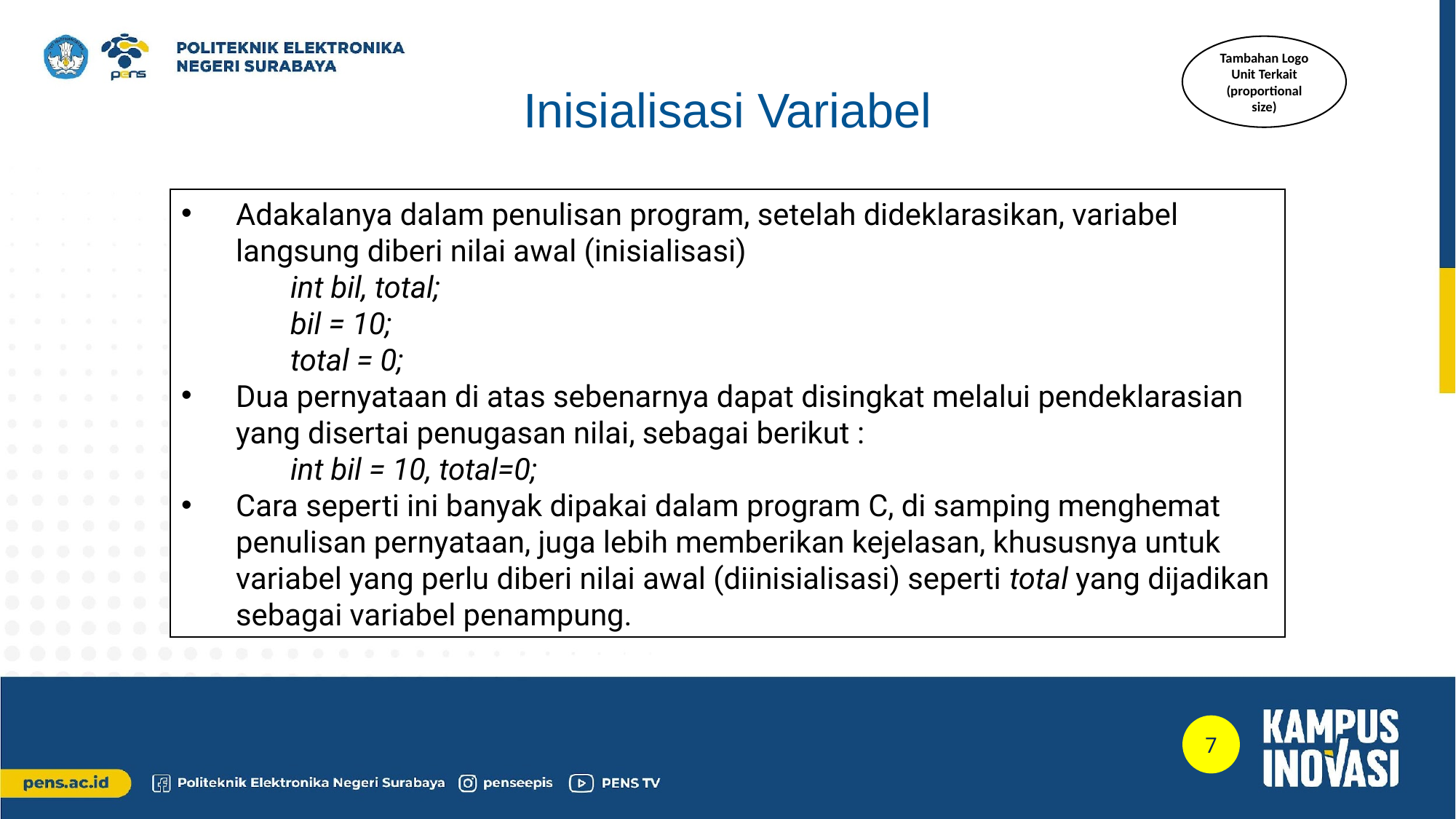

Tambahan Logo Unit Terkait (proportional size)
Inisialisasi Variabel
Adakalanya dalam penulisan program, setelah dideklarasikan, variabel langsung diberi nilai awal (inisialisasi)
	int bil, total;
	bil = 10;
	total = 0;
Dua pernyataan di atas sebenarnya dapat disingkat melalui pendeklarasian yang disertai penugasan nilai, sebagai berikut :
	int bil = 10, total=0;
Cara seperti ini banyak dipakai dalam program C, di samping menghemat penulisan pernyataan, juga lebih memberikan kejelasan, khususnya untuk variabel yang perlu diberi nilai awal (diinisialisasi) seperti total yang dijadikan sebagai variabel penampung.

7